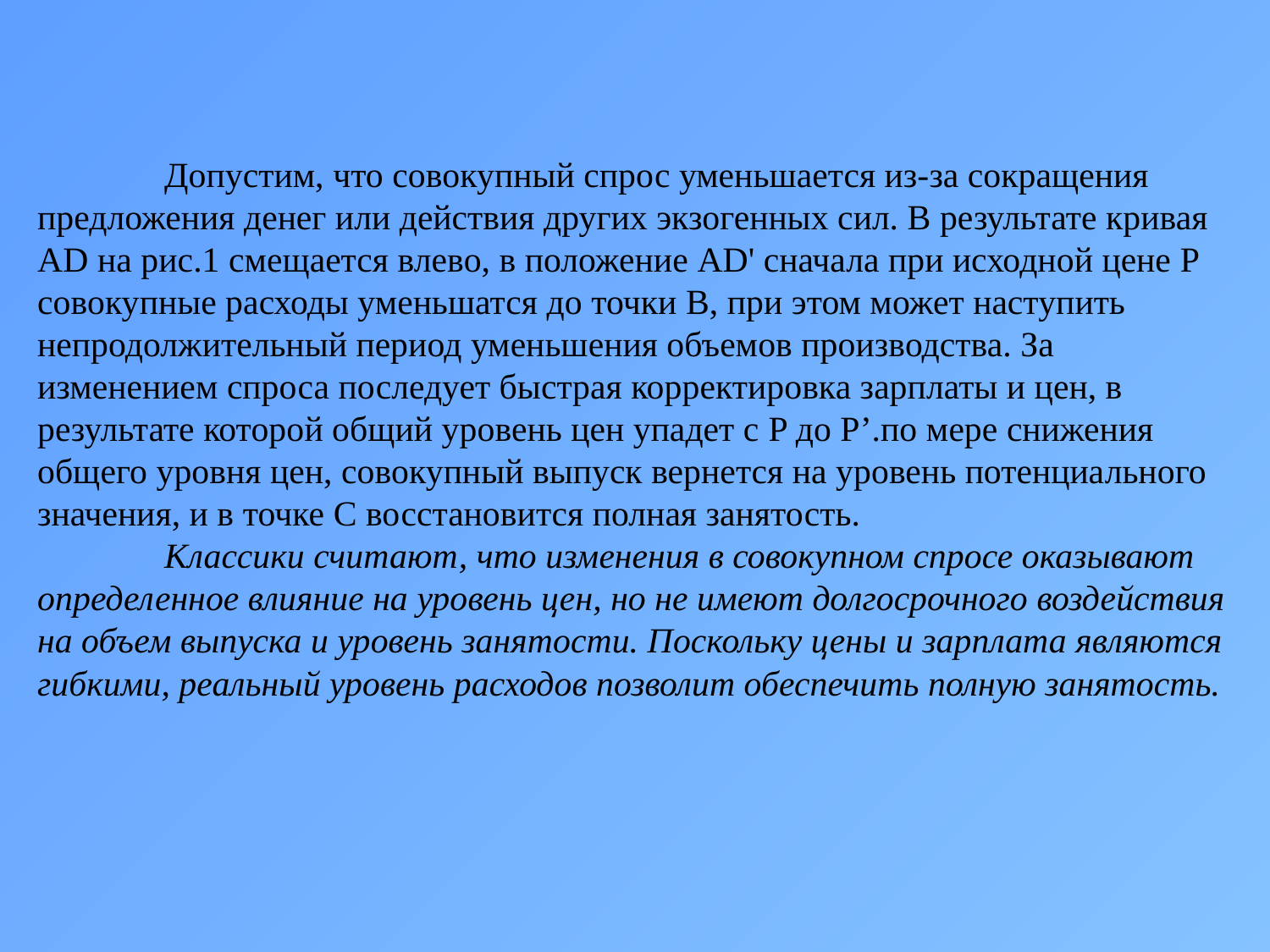

Допустим, что совокупный спрос уменьшается из-за сокращения предложения денег или действия других экзогенных сил. В результате кривая AD на рис.1 смещается влево, в положение AD' сначала при исходной цене P совокупные расходы уменьшатся до точки B, при этом может наступить непродолжительный период уменьшения объемов производства. За изменением спроса последует быстрая корректировка зарплаты и цен, в результате которой общий уровень цен упадет с P до P’.по мере снижения общего уровня цен, совокупный выпуск вернется на уровень потенциального значения, и в точке C восстановится полная занятость.
	Классики считают, что изменения в совокупном спросе оказывают определенное влияние на уровень цен, но не имеют долгосрочного воздействия на объем выпуска и уровень занятости. Поскольку цены и зарплата являются гибкими, реальный уровень расходов позволит обеспечить полную занятость.